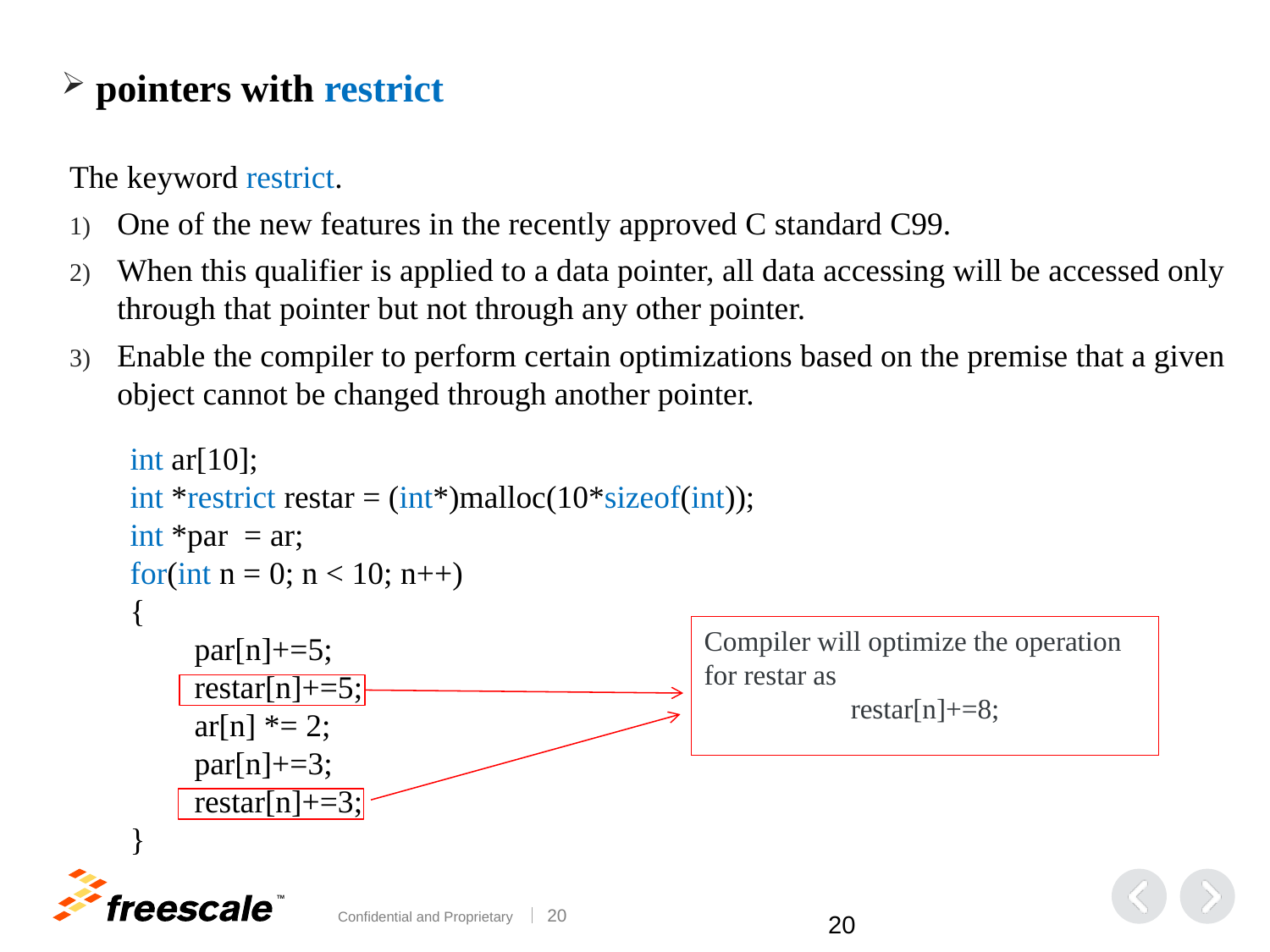

pointers with restrict

The keyword restrict.
One of the new features in the recently approved C standard C99.
When this qualifier is applied to a data pointer, all data accessing will be accessed only through that pointer but not through any other pointer.
Enable the compiler to perform certain optimizations based on the premise that a given object cannot be changed through another pointer.

int ar[10];
int *restrict restar = (int*)malloc(10*sizeof(int));
int *par  = ar;
for(int n = 0; n < 10; n++)
{
        par[n]+=5;
        restar[n]+=5;
        ar[n] *= 2;
        par[n]+=3;
        restar[n]+=3;
}
Compiler will optimize the operation for restar as
restar[n]+=8;

20